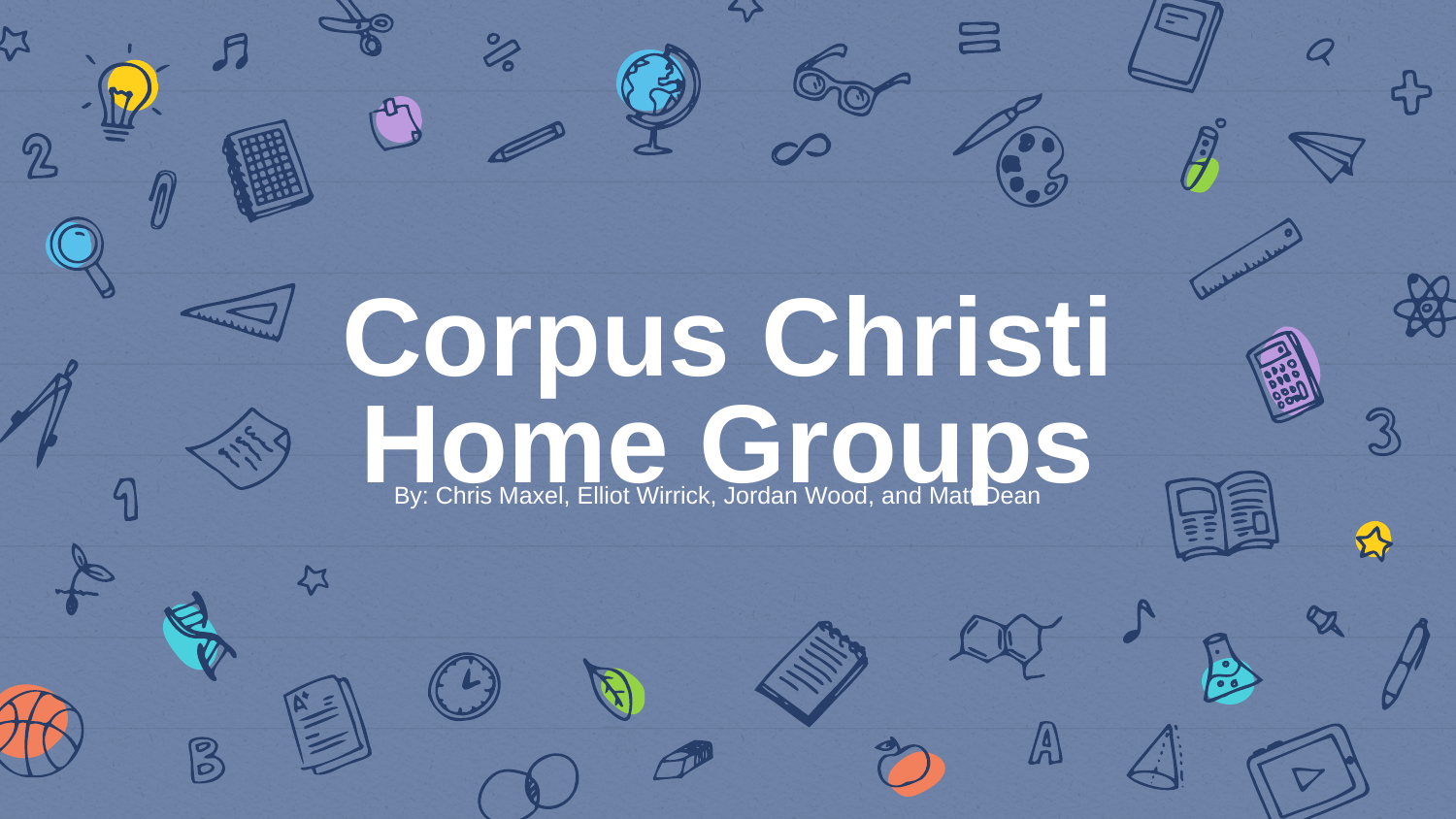

# Corpus Christi Home Groups
By: Chris Maxel, Elliot Wirrick, Jordan Wood, and Matt Dean